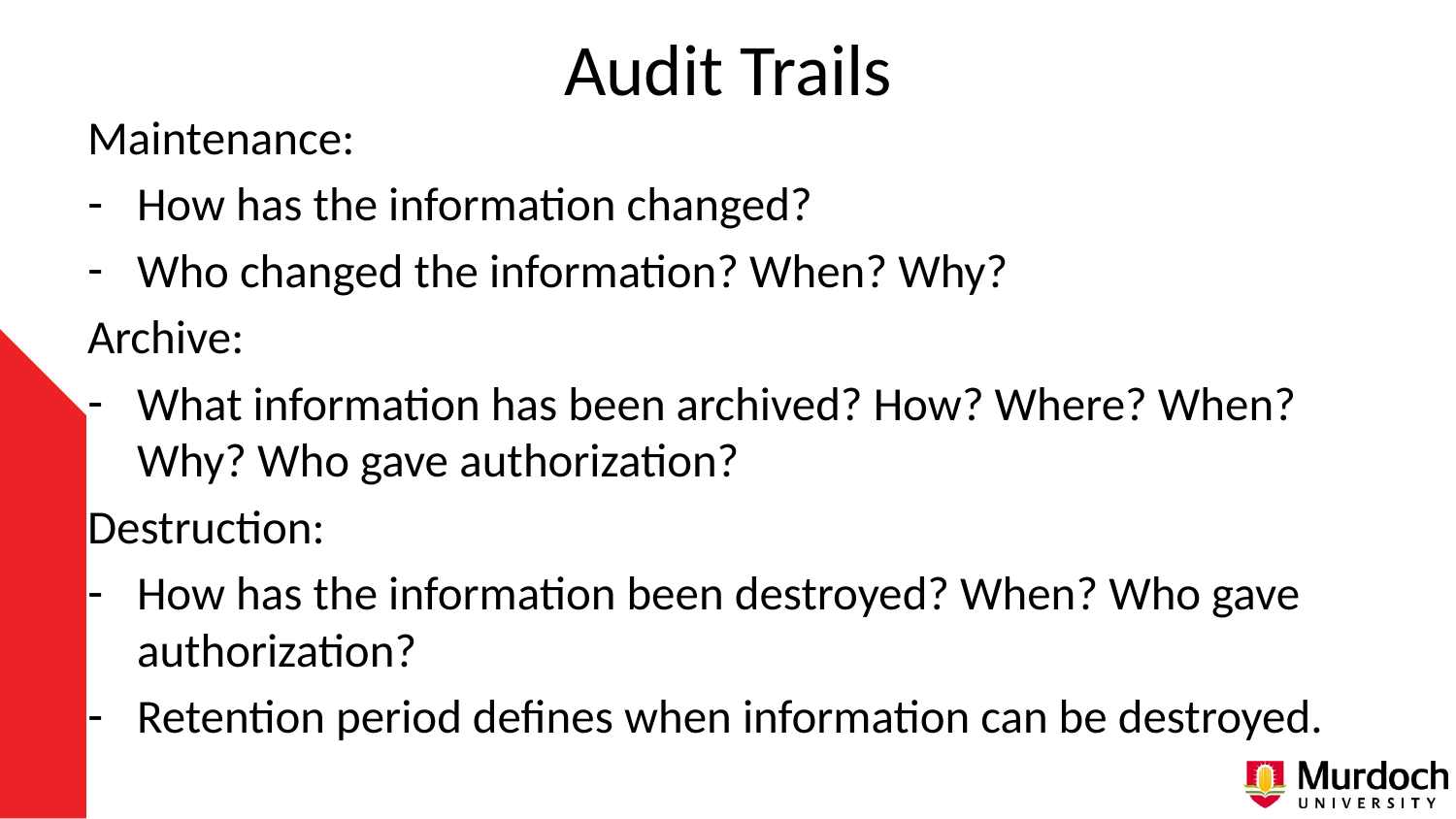

# Audit Trails
Maintenance:
How has the information changed?
Who changed the information? When? Why?
Archive:
What information has been archived? How? Where? When? Why? Who gave authorization?
Destruction:
How has the information been destroyed? When? Who gave authorization?
Retention period defines when information can be destroyed.